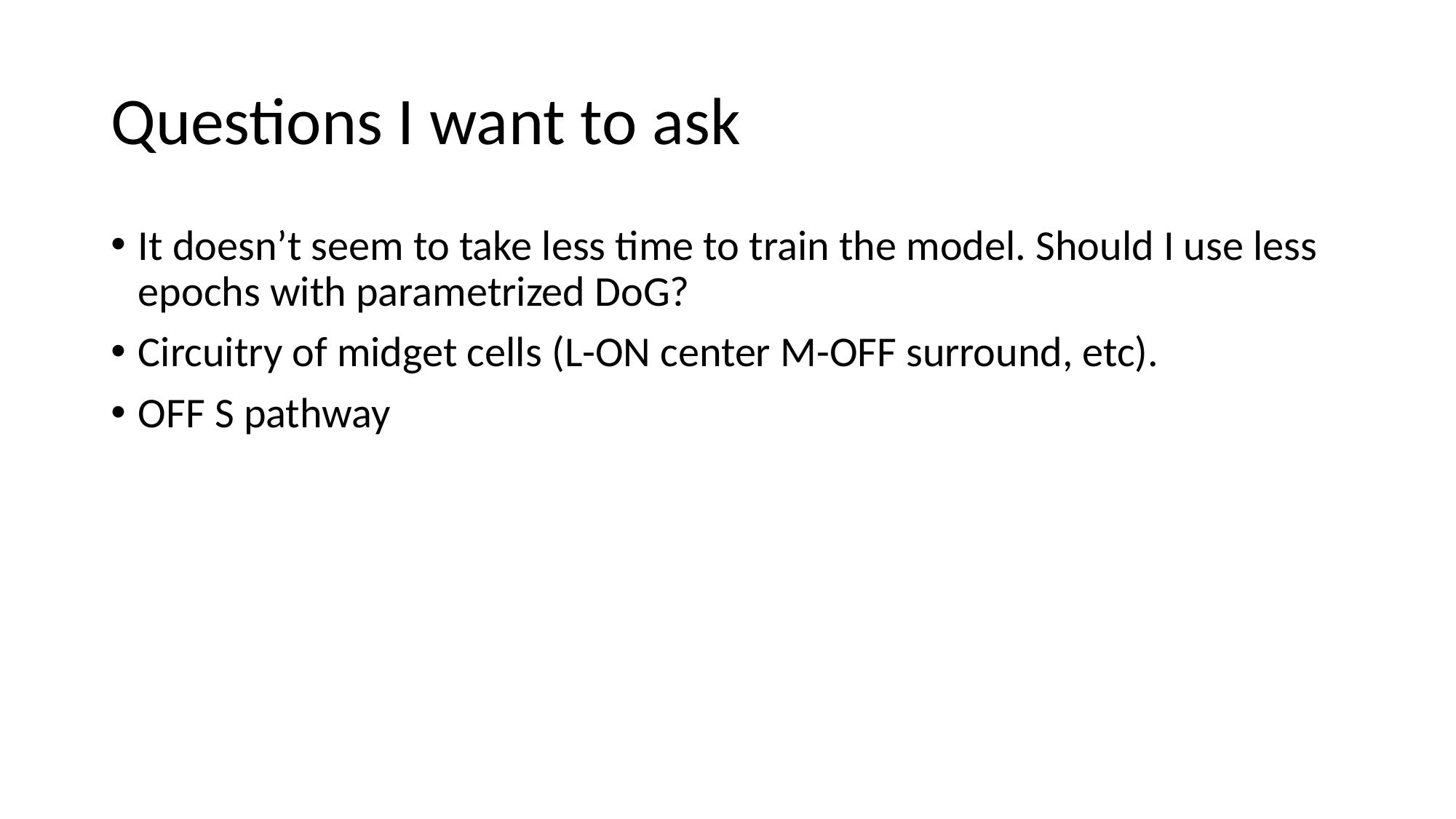

# Questions I want to ask
It doesn’t seem to take less time to train the model. Should I use less epochs with parametrized DoG?
Circuitry of midget cells (L-ON center M-OFF surround, etc).
OFF S pathway